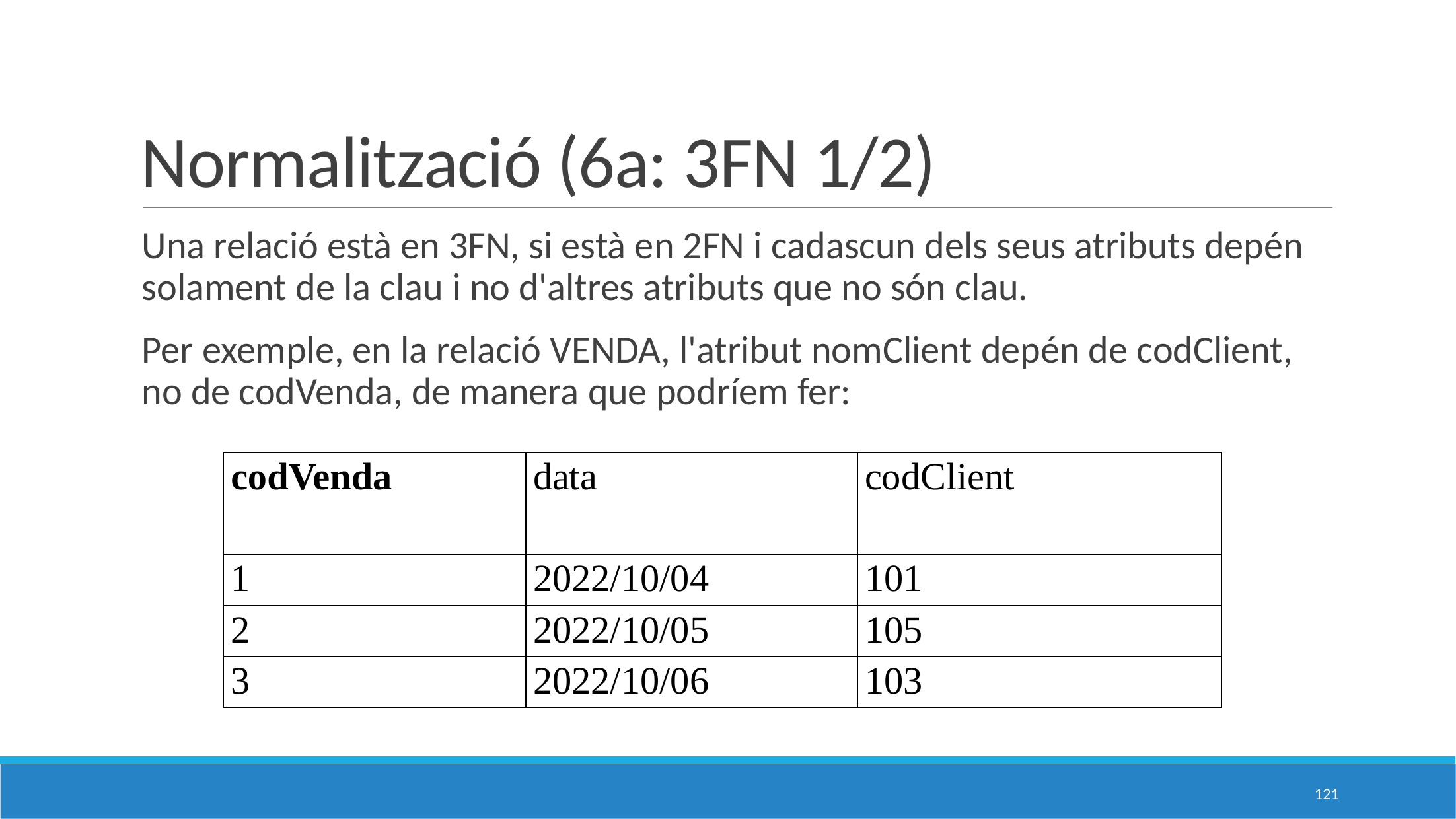

# Normalització (6a: 3FN 1/2)
Una relació està en 3FN, si està en 2FN i cadascun dels seus atributs depén solament de la clau i no d'altres atributs que no són clau.
Per exemple, en la relació VENDA, l'atribut nomClient depén de codClient, no de codVenda, de manera que podríem fer:

| codVenda | data | codClient |
| --- | --- | --- |
| 1 | 2022/10/04 | 101 |
| 2 | 2022/10/05 | 105 |
| 3 | 2022/10/06 | 103 |
121